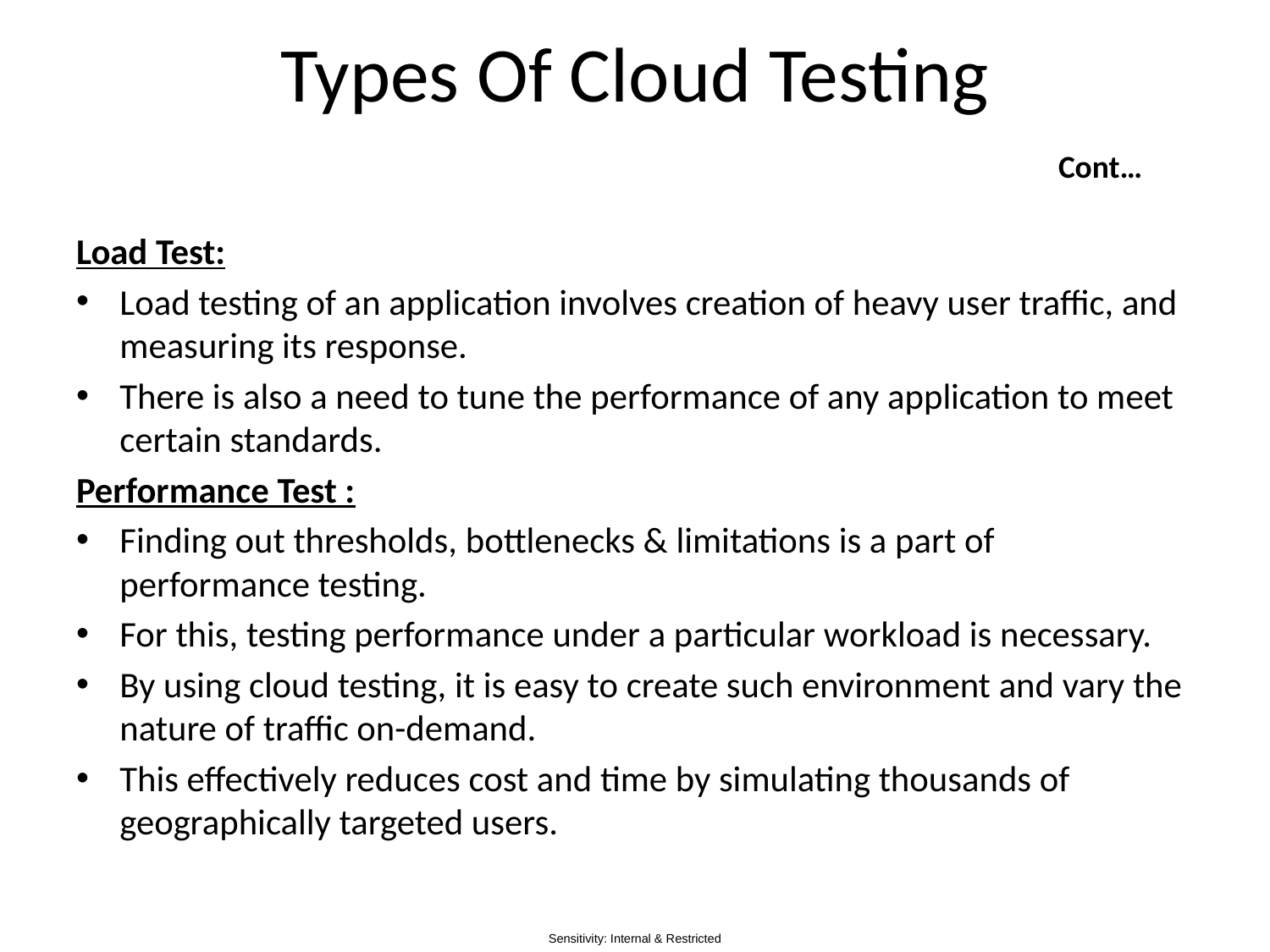

# Types Of Cloud Testing Cont…
Load Test:
Load testing of an application involves creation of heavy user traffic, and measuring its response.
There is also a need to tune the performance of any application to meet certain standards.
Performance Test :
Finding out thresholds, bottlenecks & limitations is a part of performance testing.
For this, testing performance under a particular workload is necessary.
By using cloud testing, it is easy to create such environment and vary the nature of traffic on-demand.
This effectively reduces cost and time by simulating thousands of geographically targeted users.